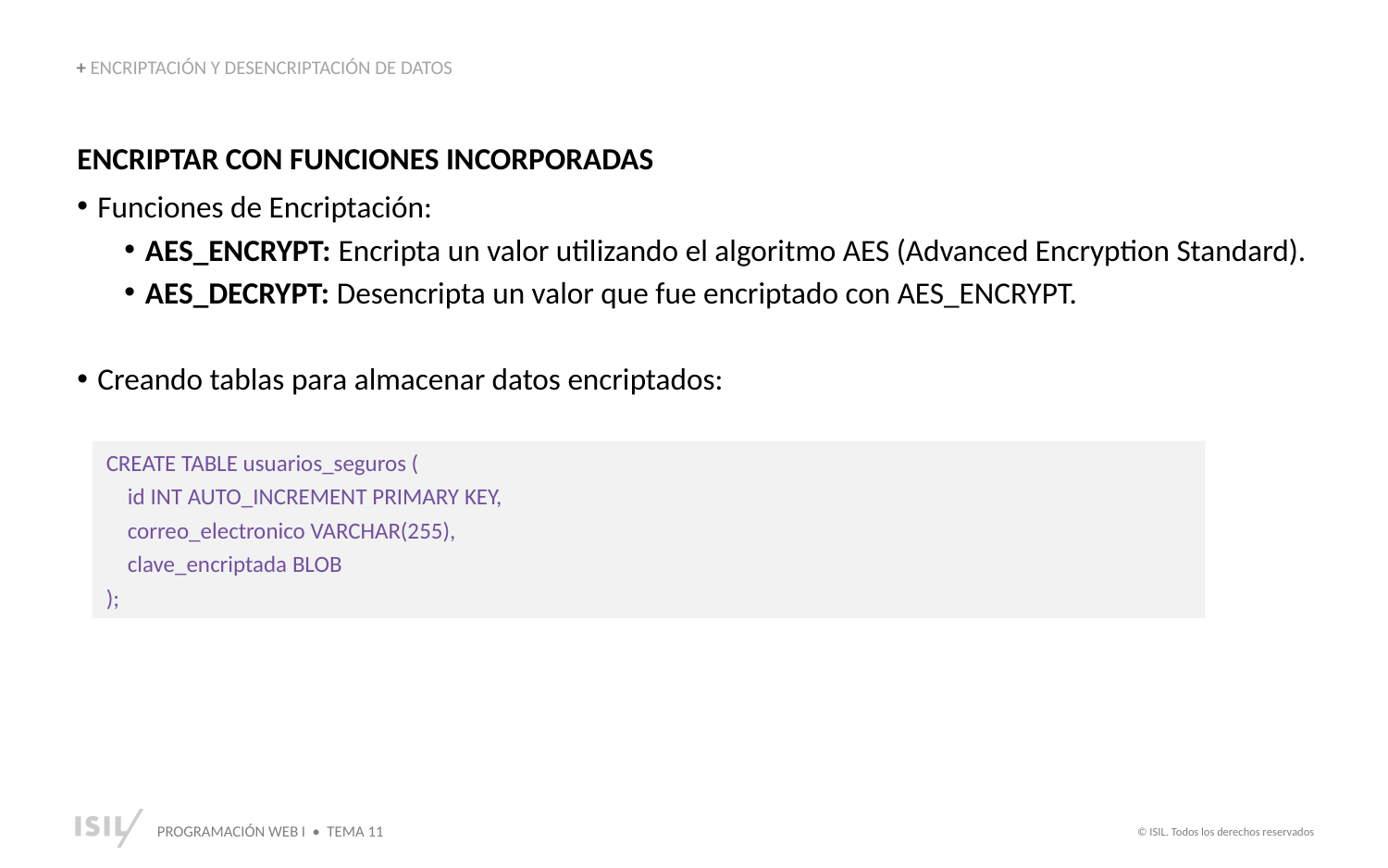

+ ENCRIPTACIÓN Y DESENCRIPTACIÓN DE DATOS
ENCRIPTAR CON FUNCIONES INCORPORADAS
Funciones de Encriptación:
AES_ENCRYPT: Encripta un valor utilizando el algoritmo AES (Advanced Encryption Standard).
AES_DECRYPT: Desencripta un valor que fue encriptado con AES_ENCRYPT.

Creando tablas para almacenar datos encriptados:
CREATE TABLE usuarios_seguros (
    id INT AUTO_INCREMENT PRIMARY KEY,
    correo_electronico VARCHAR(255),
    clave_encriptada BLOB
);